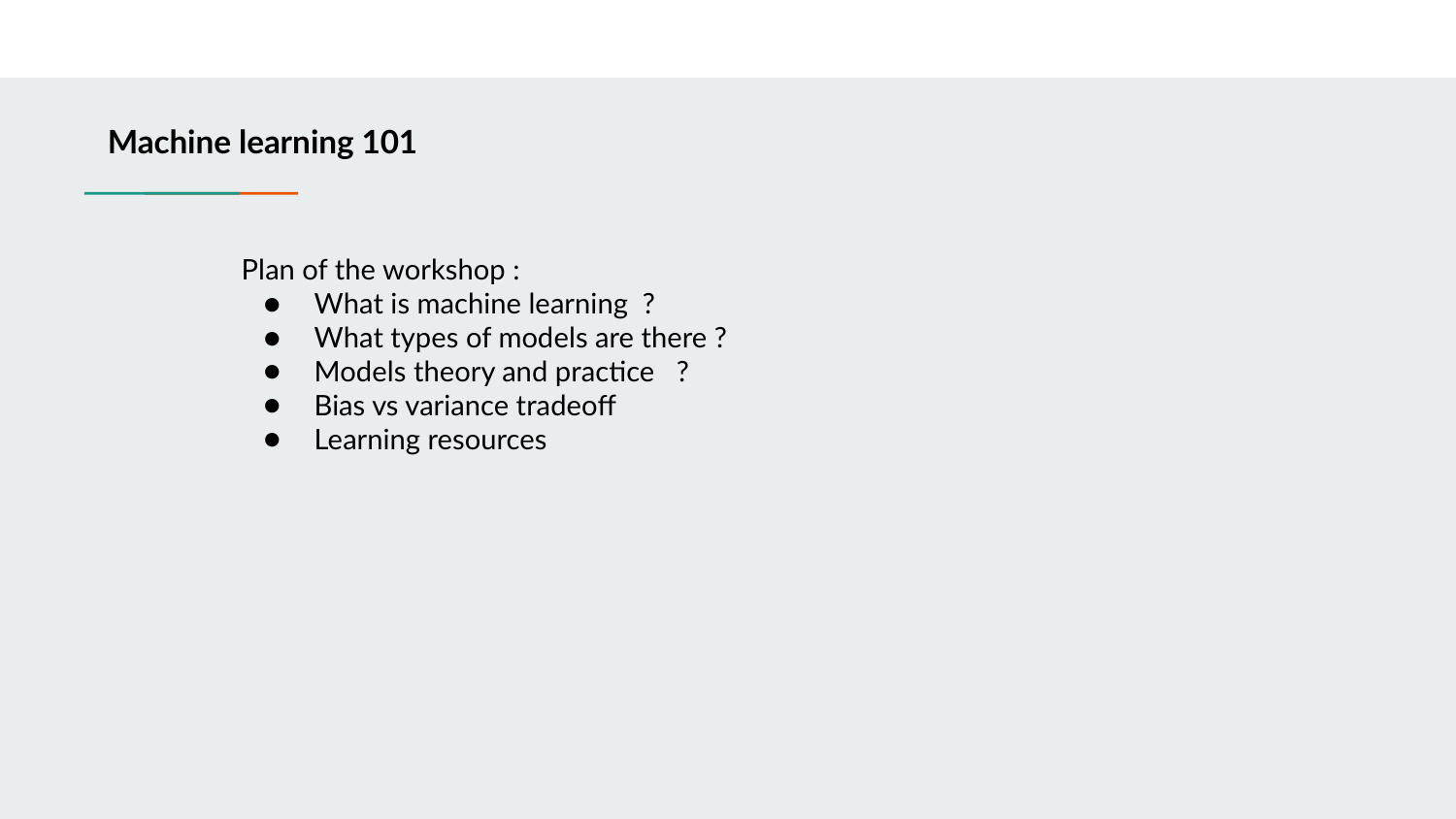

Machine learning 101
Plan of the workshop :
What is machine learning  ?
What types of models are there ?
Models theory and practice   ?
Bias vs variance tradeoff
Learning resources